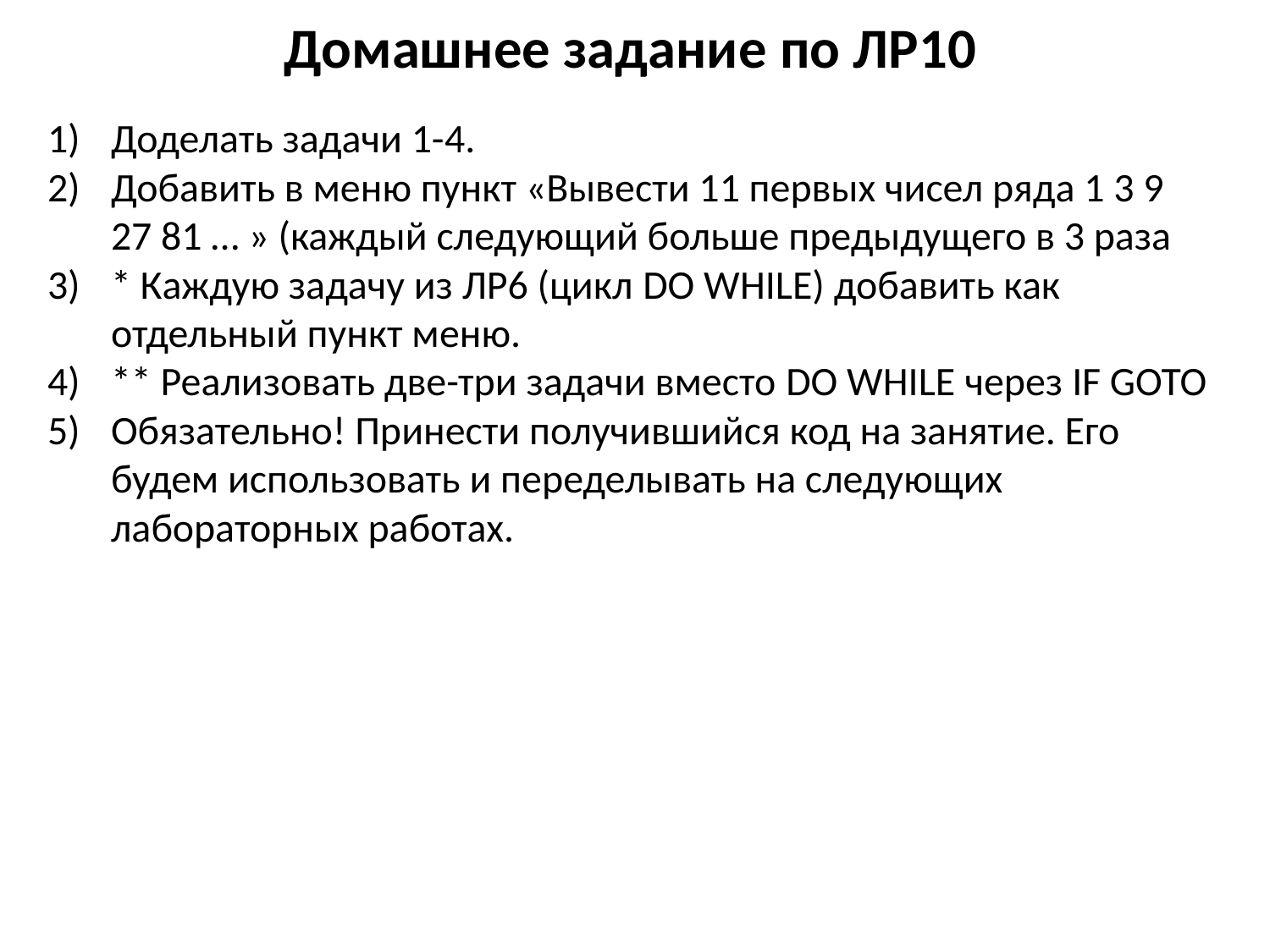

# Домашнее задание по ЛР10
Доделать задачи 1-4.
Добавить в меню пункт «Вывести 11 первых чисел ряда 1 3 9 27 81 … » (каждый следующий больше предыдущего в 3 раза
* Каждую задачу из ЛР6 (цикл DO WHILE) добавить как отдельный пункт меню.
** Реализовать две-три задачи вместо DO WHILE через IF GOTO
Обязательно! Принести получившийся код на занятие. Его будем использовать и переделывать на следующих лабораторных работах.